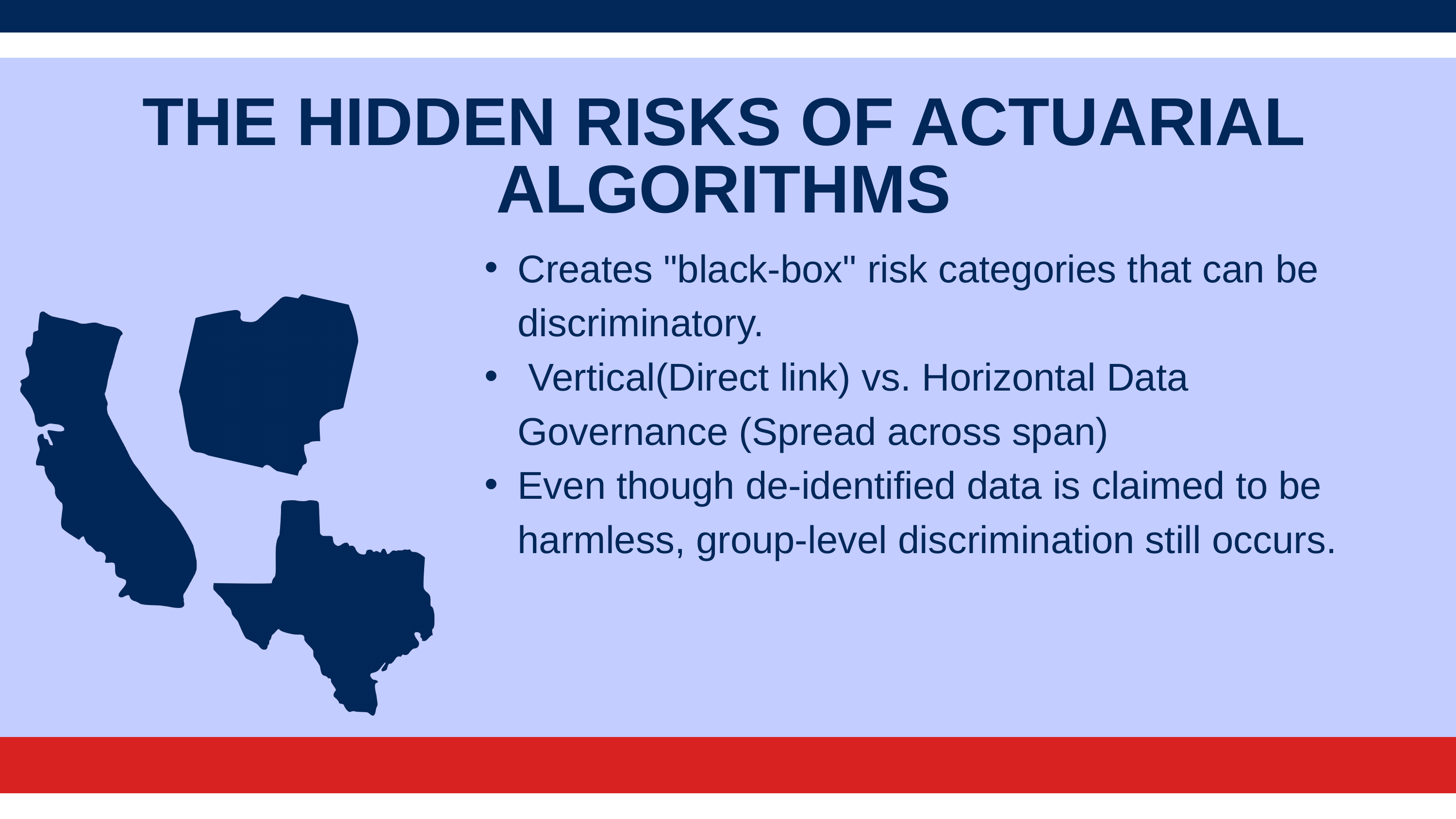

THE HIDDEN RISKS OF ACTUARIAL ALGORITHMS
Creates "black-box" risk categories that can be discriminatory.
 Vertical(Direct link) vs. Horizontal Data Governance (Spread across span)
Even though de-identified data is claimed to be harmless, group-level discrimination still occurs.